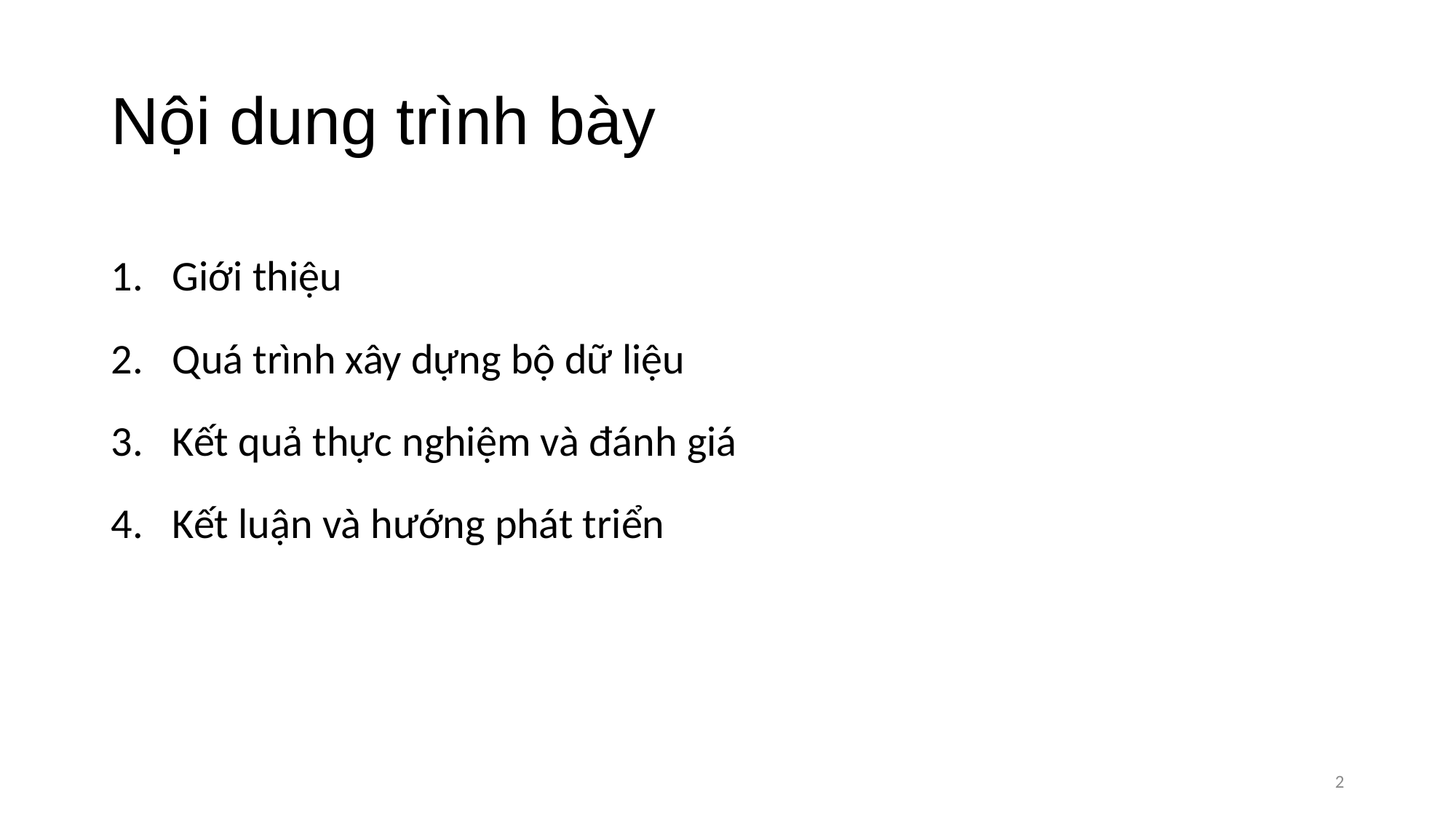

# Nội dung trình bày
Giới thiệu
Quá trình xây dựng bộ dữ liệu
Kết quả thực nghiệm và đánh giá
Kết luận và hướng phát triển
2